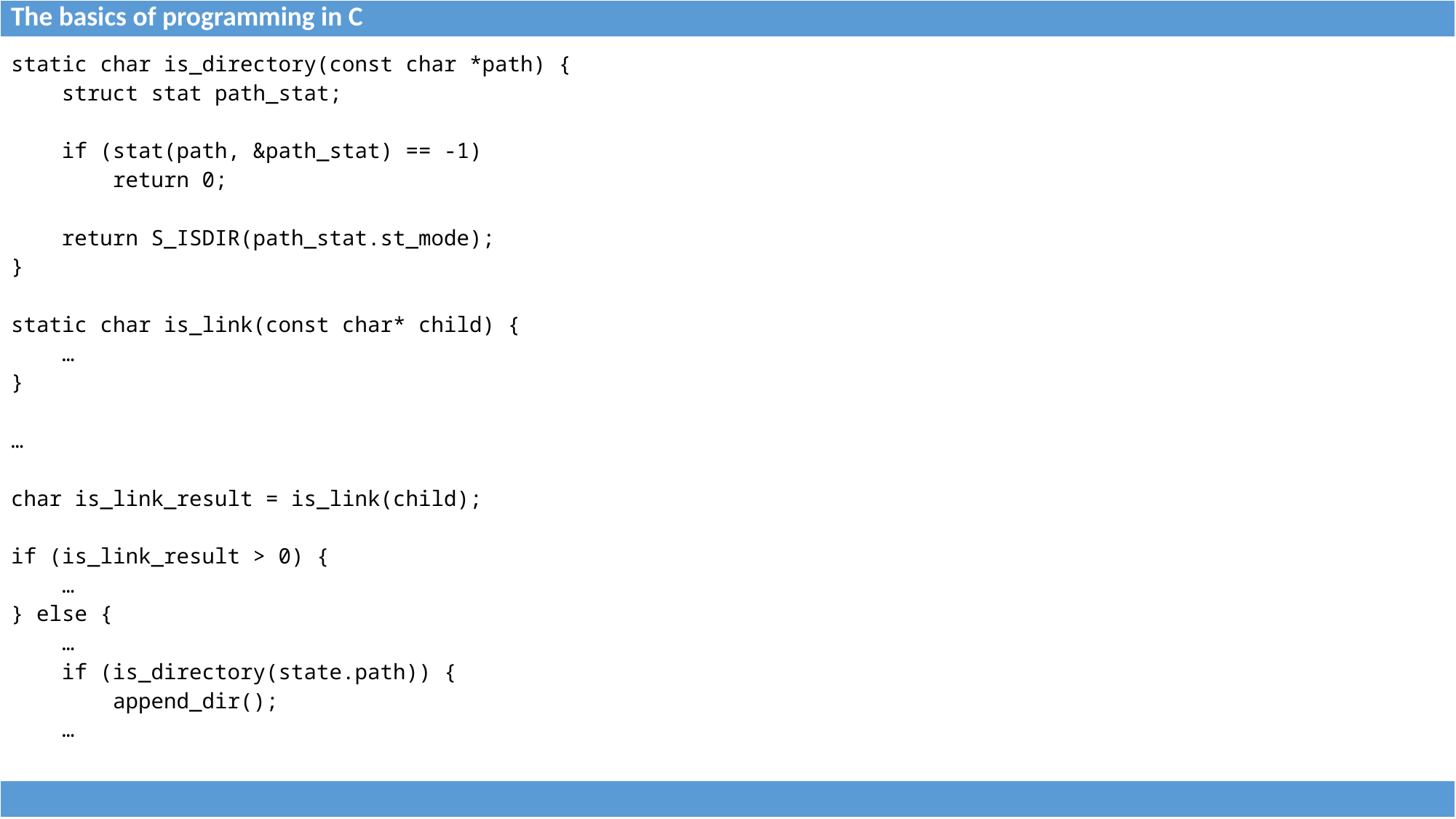

| The basics of programming in C |
| --- |
| static char is\_directory(const char \*path) { struct stat path\_stat; if (stat(path, &path\_stat) == -1) return 0; return S\_ISDIR(path\_stat.st\_mode); } static char is\_link(const char\* child) { … } … char is\_link\_result = is\_link(child); if (is\_link\_result > 0) { … } else { … if (is\_directory(state.path)) { append\_dir(); … |  |
| --- | --- |
|  |
| --- |